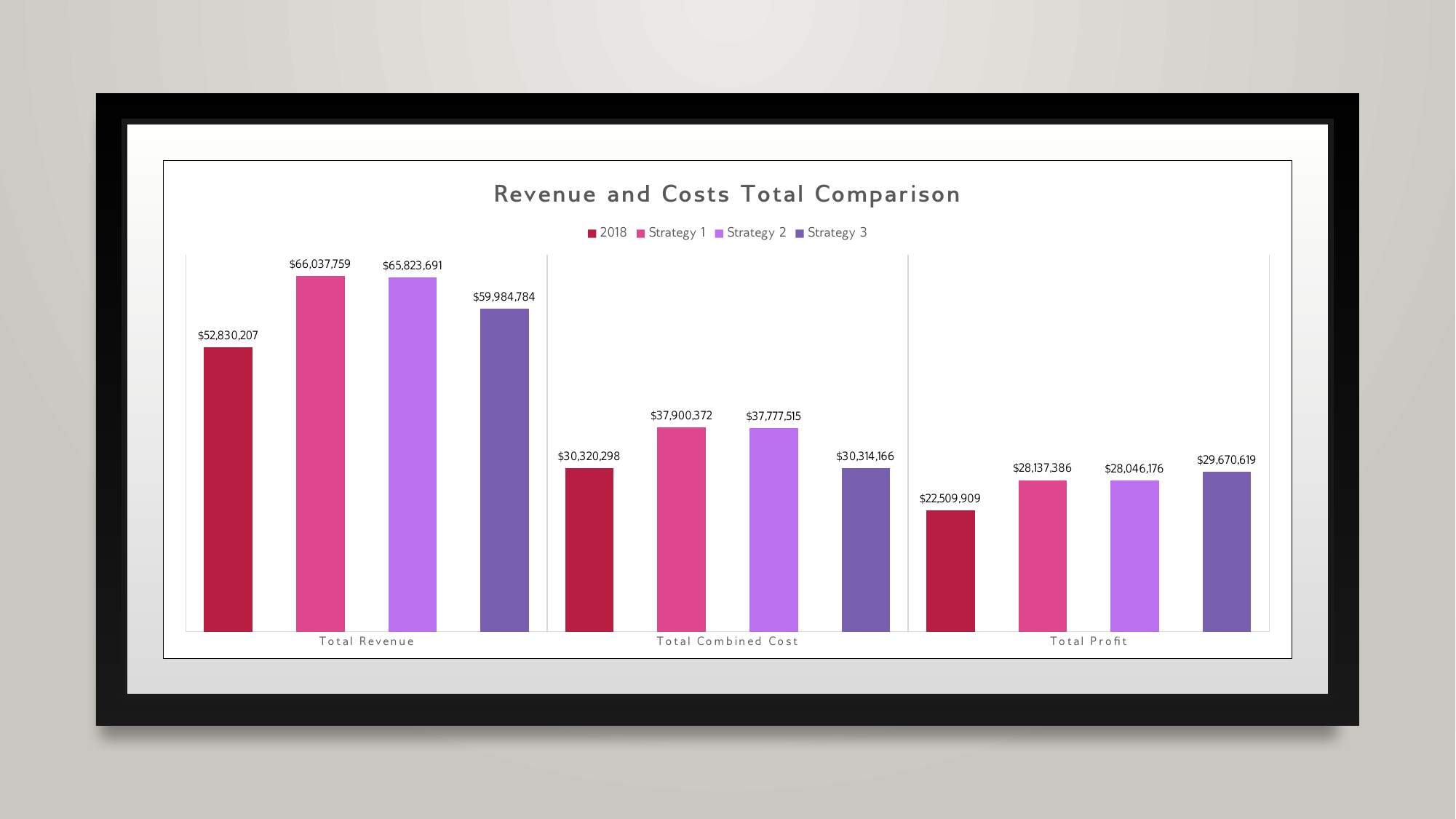

### Chart: Revenue and Costs Total Comparison

| Category |  |  |  |  |
|---|---|---|---|---|
| Total Revenue | 52830207.0 | 66037758.75 | 65823691.09946137 | 59984784.25999998 |
| Total Combined Cost | 30320297.920000024 | 37900372.40000003 | 37777514.7526816 | 30314165.660000026 |
| Total Profit | 22509909.079999976 | 28137386.34999997 | 28046176.34677977 | 29670618.599999957 |